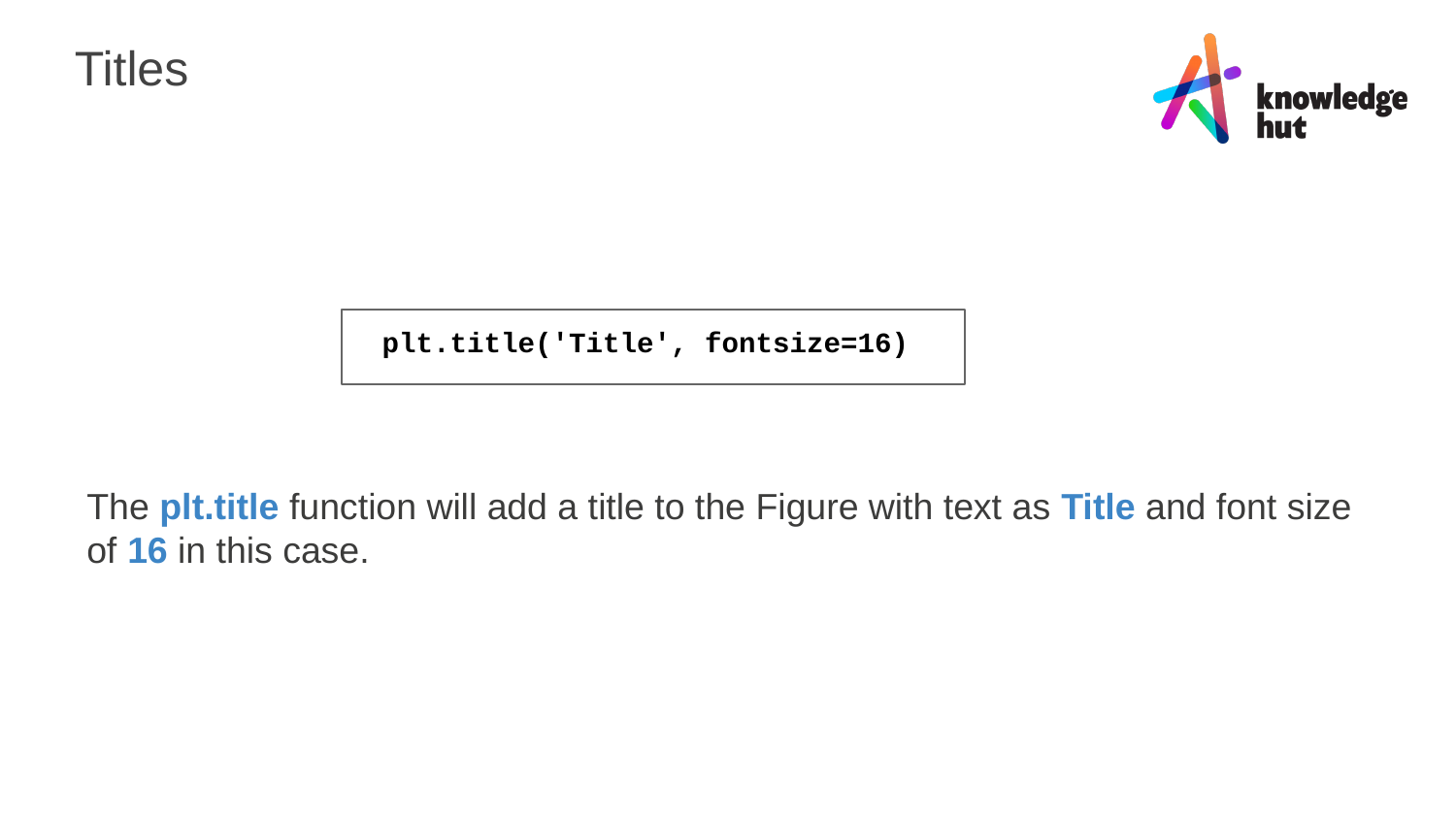

Titles
plt.title('Title', fontsize=16)
The plt.title function will add a title to the Figure with text as Title and font size of 16 in this case.